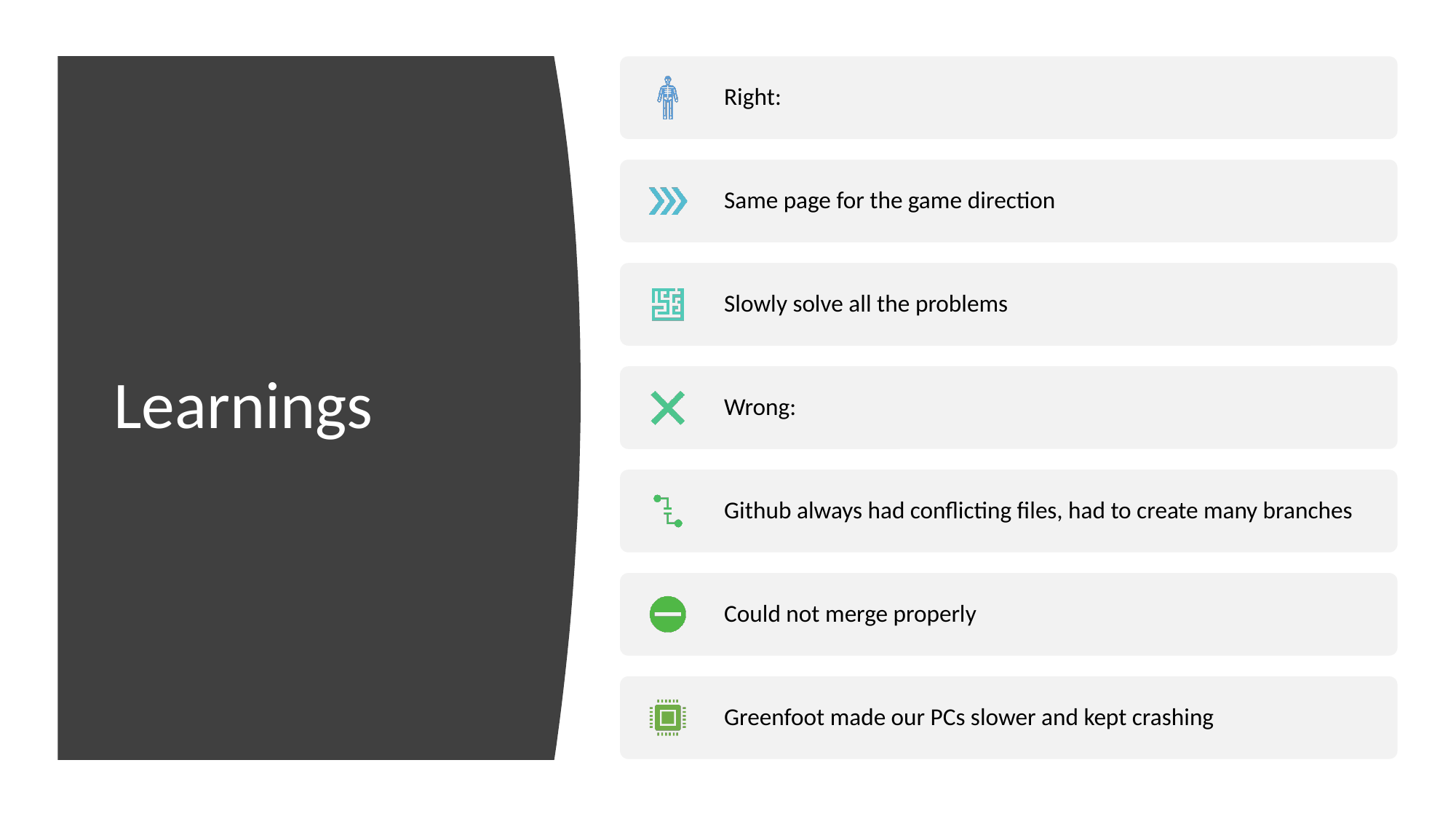

Right:
Same page for the game direction
Slowly solve all the problems
Wrong:
Github always had conflicting files, had to create many branches
Could not merge properly
Greenfoot made our PCs slower and kept crashing

# Learnings